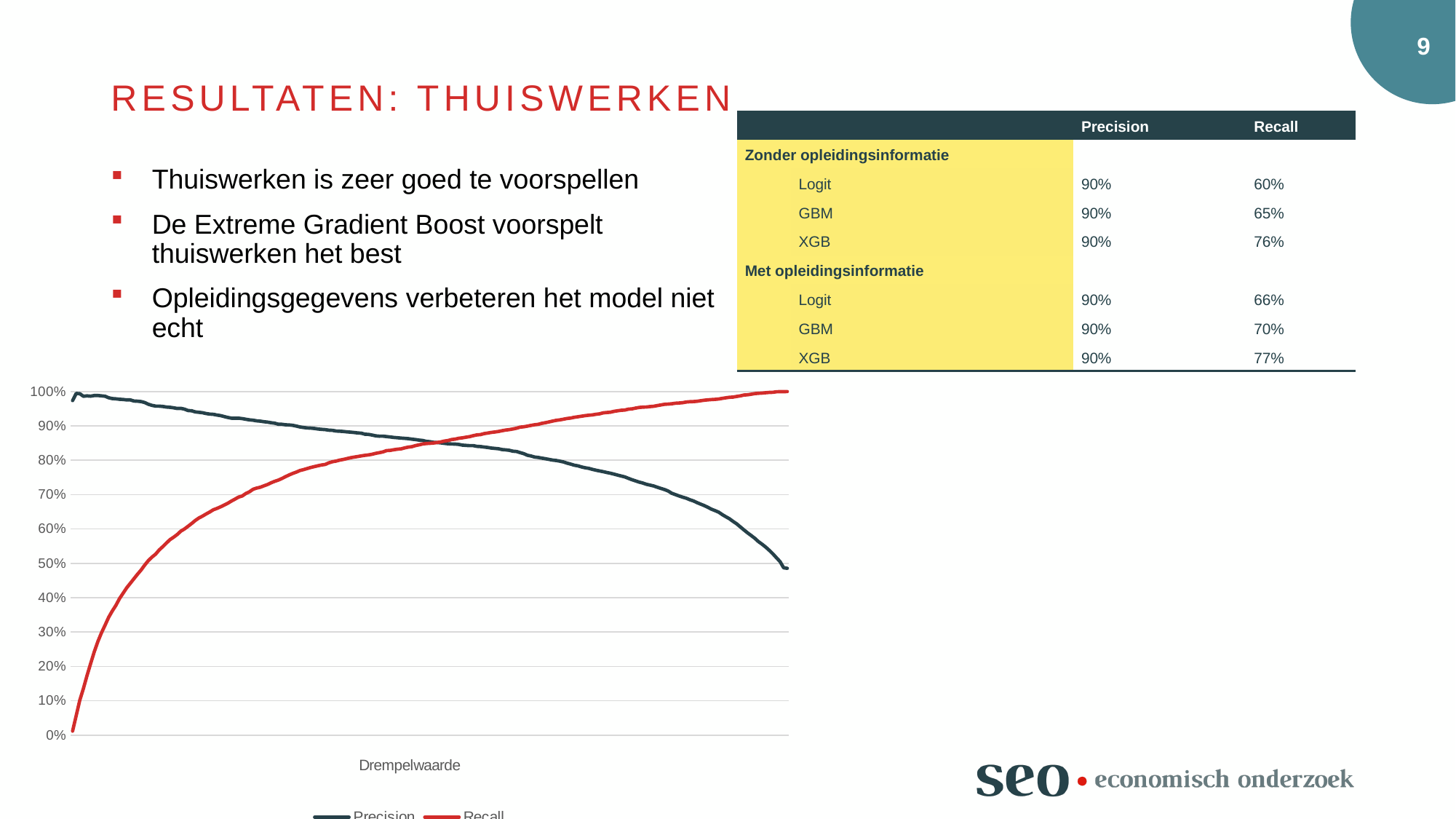

Resultaten: Thuiswerken
|  |  | Precision | Recall |
| --- | --- | --- | --- |
| Zonder opleidingsinformatie |  |  |  |
|  | Logit | 90% | 60% |
|  | GBM | 90% | 65% |
|  | XGB | 90% | 76% |
| Met opleidingsinformatie |  |  |  |
|  | Logit | 90% | 66% |
|  | GBM | 90% | 70% |
|  | XGB | 90% | 77% |
Thuiswerken is zeer goed te voorspellen
De Extreme Gradient Boost voorspelt thuiswerken het best
Opleidingsgegevens verbeteren het model niet echt

### Chart

| Category | Precision | Recall |
|---|---|---|
|  | 0.485561497 | 1.0 |
| 0.01 | 0.487120515 | 0.999685337 |
|  | 0.50508744 | 0.999685337 |
| 0.02 | 0.516422764 | 0.999370673 |
|  | 0.527884135 | 0.997797357 |
| 0.03 | 0.53810898 | 0.997482694 |
|  | 0.547544952 | 0.996538704 |
| 0.04 | 0.55596556 | 0.995594714 |
|  | 0.563435495 | 0.994965387 |
| 0.05 | 0.573113208 | 0.994021397 |
|  | 0.581091043 | 0.992133417 |
| 6.0000000000000005E-2 | 0.588851478 | 0.990560101 |
|  | 0.597303968 | 0.989930774 |
| 7.0000000000000007E-2 | 0.606142554 | 0.987413468 |
|  | 0.614916585 | 0.985840151 |
| 0.08 | 0.622040979 | 0.983952171 |
|  | 0.629786376 | 0.983322845 |
| 0.09 | 0.635567325 | 0.981749528 |
|  | 0.641871008 | 0.980176211 |
| 9.9999999999999992E-2 | 0.649060543 | 0.978288232 |
|  | 0.653482011 | 0.977344242 |
| 0.10999999999999999 | 0.657627119 | 0.976714915 |
|  | 0.663173653 | 0.975770925 |
| 0.11999999999999998 | 0.668104378 | 0.974826935 |
|  | 0.672391304 | 0.973253619 |
| 0.12999999999999998 | 0.676747754 | 0.971680302 |
|  | 0.681767956 | 0.970736312 |
| 0.13999999999999999 | 0.685333333 | 0.970421649 |
|  | 0.689724647 | 0.969477659 |
| 0.15 | 0.692723586 | 0.967589679 |
|  | 0.696282865 | 0.966645689 |
| 0.16 | 0.700114025 | 0.966016362 |
|  | 0.704112107 | 0.964443046 |
| 0.17 | 0.710605709 | 0.963499056 |
|  | 0.714786265 | 0.962869729 |
| 0.18000000000000002 | 0.718081354 | 0.96098175 |
|  | 0.721420118 | 0.95909377 |
| 0.19000000000000003 | 0.725148987 | 0.95720579 |
|  | 0.727729885 | 0.9562618 |
| 0.20000000000000004 | 0.730093818 | 0.955003147 |
|  | 0.733736397 | 0.954688483 |
| 0.21000000000000005 | 0.736394558 | 0.953744493 |
|  | 0.73978968 | 0.951856514 |
| 0.22000000000000006 | 0.743349754 | 0.94965387 |
|  | 0.747397124 | 0.94870988 |
| 0.23000000000000007 | 0.751562109 | 0.946192574 |
|  | 0.754267068 | 0.945563247 |
| 0.24000000000000007 | 0.756811302 | 0.943989931 |
|  | 0.759766616 | 0.942416614 |
| 0.25000000000000006 | 0.762378765 | 0.939899308 |
|  | 0.764540097 | 0.938955318 |
| 0.26000000000000006 | 0.766915359 | 0.938011328 |
|  | 0.768952135 | 0.935179358 |
| 0.27000000000000007 | 0.771109379 | 0.933920705 |
|  | 0.773570123 | 0.932032725 |
| 0.28000000000000008 | 0.776436631 | 0.931088735 |
|  | 0.778245984 | 0.929830082 |
| 0.29000000000000009 | 0.780629796 | 0.928256765 |
|  | 0.783870109 | 0.926683449 |
| 0.3000000000000001 | 0.785676109 | 0.925110132 |
|  | 0.788864981 | 0.922907489 |
| 0.31000000000000011 | 0.791621622 | 0.921648836 |
|  | 0.795102041 | 0.919446193 |
| 0.32000000000000012 | 0.797374897 | 0.917558213 |
|  | 0.799341202 | 0.916299559 |
| 0.33000000000000013 | 0.800496004 | 0.914096916 |
|  | 0.802493075 | 0.91157961 |
| 0.34000000000000014 | 0.804565702 | 0.909376967 |
|  | 0.806262231 | 0.907488987 |
| 0.35000000000000014 | 0.808265392 | 0.904657017 |
|  | 0.809416408 | 0.903398364 |
| 0.36000000000000015 | 0.812535451 | 0.901510384 |
|  | 0.814709236 | 0.899307741 |
| 0.37000000000000016 | 0.819304797 | 0.897419761 |
|  | 0.822222222 | 0.896475771 |
| 0.38000000000000017 | 0.825530678 | 0.893329138 |
|  | 0.826378757 | 0.891126495 |
| 0.39000000000000018 | 0.828982106 | 0.889238515 |
|  | 0.830244189 | 0.887979862 |
| 0.40000000000000019 | 0.831168831 | 0.886091882 |
|  | 0.833531157 | 0.883889239 |
| 0.4100000000000002 | 0.83452381 | 0.882315922 |
|  | 0.835571471 | 0.881057269 |
| 0.42000000000000021 | 0.837278993 | 0.879169289 |
|  | 0.838544799 | 0.877595972 |
| 0.43000000000000022 | 0.839879154 | 0.874764003 |
|  | 0.840496368 | 0.873820013 |
| 0.44000000000000022 | 0.842713721 | 0.871617369 |
|  | 0.842538908 | 0.8687854 |
| 0.45000000000000023 | 0.843329253 | 0.867212083 |
|  | 0.84407612 | 0.865324103 |
| 0.46000000000000024 | 0.846224961 | 0.86406545 |
|  | 0.847153465 | 0.861548143 |
| 0.47000000000000025 | 0.847489151 | 0.86028949 |
|  | 0.848117025 | 0.85745752 |
| 0.48000000000000026 | 0.849203871 | 0.855884204 |
|  | 0.850690088 | 0.853366897 |
| 0.49000000000000027 | 0.851525637 | 0.851793581 |
|  | 0.852365931 | 0.850220264 |
| 0.50000000000000022 | 0.854113924 | 0.849276274 |
|  | 0.855104629 | 0.848646948 |
| 0.51000000000000023 | 0.857643312 | 0.847388295 |
|  | 0.858650464 | 0.844870988 |
| 0.52000000000000024 | 0.860263412 | 0.842668345 |
|  | 0.861478851 | 0.839521712 |
| 0.53000000000000025 | 0.862973761 | 0.838263059 |
|  | 0.863784135 | 0.836060415 |
| 0.54000000000000026 | 0.864511916 | 0.833228446 |
|  | 0.865510471 | 0.832284456 |
| 0.55000000000000027 | 0.866425993 | 0.830711139 |
|  | 0.867874794 | 0.828823159 |
| 0.56000000000000028 | 0.868933641 | 0.828193833 |
|  | 0.87014281 | 0.824417873 |
| 0.57000000000000028 | 0.87012987 | 0.82221523 |
|  | 0.871032409 | 0.82032725 |
| 0.58000000000000029 | 0.873277311 | 0.81749528 |
|  | 0.875379939 | 0.8156073 |
| 0.5900000000000003 | 0.875803723 | 0.814348647 |
|  | 0.878870364 | 0.81277533 |
| 0.60000000000000031 | 0.879522184 | 0.810887351 |
|  | 0.880821918 | 0.809314034 |
| 0.61000000000000032 | 0.881786942 | 0.807426054 |
|  | 0.882677709 | 0.804908748 |
| 0.62000000000000033 | 0.883882149 | 0.802391441 |
|  | 0.884561892 | 0.800503461 |
| 0.63000000000000034 | 0.885125698 | 0.797671492 |
|  | 0.887057173 | 0.795783512 |
| 0.64000000000000035 | 0.887596899 | 0.792636879 |
|  | 0.889204545 | 0.787916929 |
| 0.65000000000000036 | 0.889957265 | 0.786343612 |
|  | 0.890954594 | 0.784140969 |
| 0.66000000000000036 | 0.892561983 | 0.781623663 |
|  | 0.893540238 | 0.779106356 |
| 0.67000000000000037 | 0.894126178 | 0.775959723 |
|  | 0.895370033 | 0.77281309 |
| 0.68000000000000038 | 0.89703188 | 0.770295784 |
|  | 0.899445471 | 0.765575834 |
| 0.69000000000000039 | 0.901675978 | 0.761799874 |
|  | 0.902850713 | 0.757394588 |
| 0.7000000000000004 | 0.90328674 | 0.752359975 |
|  | 0.90472561 | 0.747010699 |
| 0.71000000000000041 | 0.9048715 | 0.742290749 |
|  | 0.907965971 | 0.738829452 |
| 0.72000000000000042 | 0.909232567 | 0.734424166 |
|  | 0.911163522 | 0.729389553 |
| 0.73000000000000043 | 0.912183544 | 0.725613593 |
|  | 0.913909924 | 0.72152297 |
| 0.74000000000000044 | 0.914731785 | 0.719005664 |
|  | 0.916565901 | 0.715544368 |
| 0.75000000000000044 | 0.917651855 | 0.708307111 |
|  | 0.919374743 | 0.703272498 |
| 0.76000000000000045 | 0.921282799 | 0.696035242 |
|  | 0.922496858 | 0.692888609 |
| 0.77000000000000046 | 0.92226447 | 0.686910006 |
|  | 0.922454197 | 0.681246067 |
| 0.78000000000000047 | 0.924568966 | 0.674952801 |
|  | 0.927233115 | 0.669603524 |
| 0.79000000000000048 | 0.92998679 | 0.664568911 |
|  | 0.931585962 | 0.659848962 |
| 0.80000000000000049 | 0.933721451 | 0.656073002 |
|  | 0.934359439 | 0.649465072 |
| 0.8100000000000005 | 0.935956084 | 0.643801133 |
|  | 0.938397406 | 0.637507867 |
| 0.82000000000000051 | 0.939663237 | 0.63215859 |
|  | 0.940786357 | 0.624921334 |
| 0.83000000000000052 | 0.944069431 | 0.616110761 |
|  | 0.944743276 | 0.607929515 |
| 0.84000000000000052 | 0.948756219 | 0.600062933 |
|  | 0.951108871 | 0.593769666 |
| 0.85000000000000053 | 0.950819672 | 0.584015104 |
|  | 0.952653486 | 0.576148521 |
| 0.86000000000000054 | 0.954113924 | 0.569225928 |
|  | 0.954862977 | 0.559156702 |
| 0.87000000000000055 | 0.956664838 | 0.548772813 |
|  | 0.957518167 | 0.53901825 |
| 0.88000000000000056 | 0.957665904 | 0.526746381 |
|  | 0.95979021 | 0.518250472 |
| 0.89000000000000057 | 0.963029219 | 0.508181246 |
|  | 0.96801968 | 0.49528005 |
| 0.90000000000000058 | 0.970775095 | 0.480805538 |
|  | 0.971932115 | 0.468533669 |
| 0.91000000000000059 | 0.972446237 | 0.45531781 |
|  | 0.975694444 | 0.442101951 |
| 0.9200000000000006 | 0.975662133 | 0.428886092 |
|  | 0.976934524 | 0.413152926 |
| 0.9300000000000006 | 0.97755418 | 0.397419761 |
|  | 0.978792822 | 0.377595972 |
| 0.94000000000000061 | 0.979522184 | 0.36123348 |
|  | 0.981981982 | 0.342983008 |
| 0.95000000000000062 | 0.986420951 | 0.320012587 |
|  | 0.987473904 | 0.297671492 |
| 0.96000000000000063 | 0.988571429 | 0.272183763 |
|  | 0.988446727 | 0.242290749 |
| 0.97000000000000064 | 0.986587183 | 0.208307111 |
|  | 0.987455197 | 0.173379484 |
| 0.98000000000000065 | 0.986270023 | 0.135619887 |
|  | 0.993846154 | 0.101636249 |
| 0.99000000000000066 | 0.994475138 | 0.056639396 |
|  | 0.973684211 | 0.011642542 |